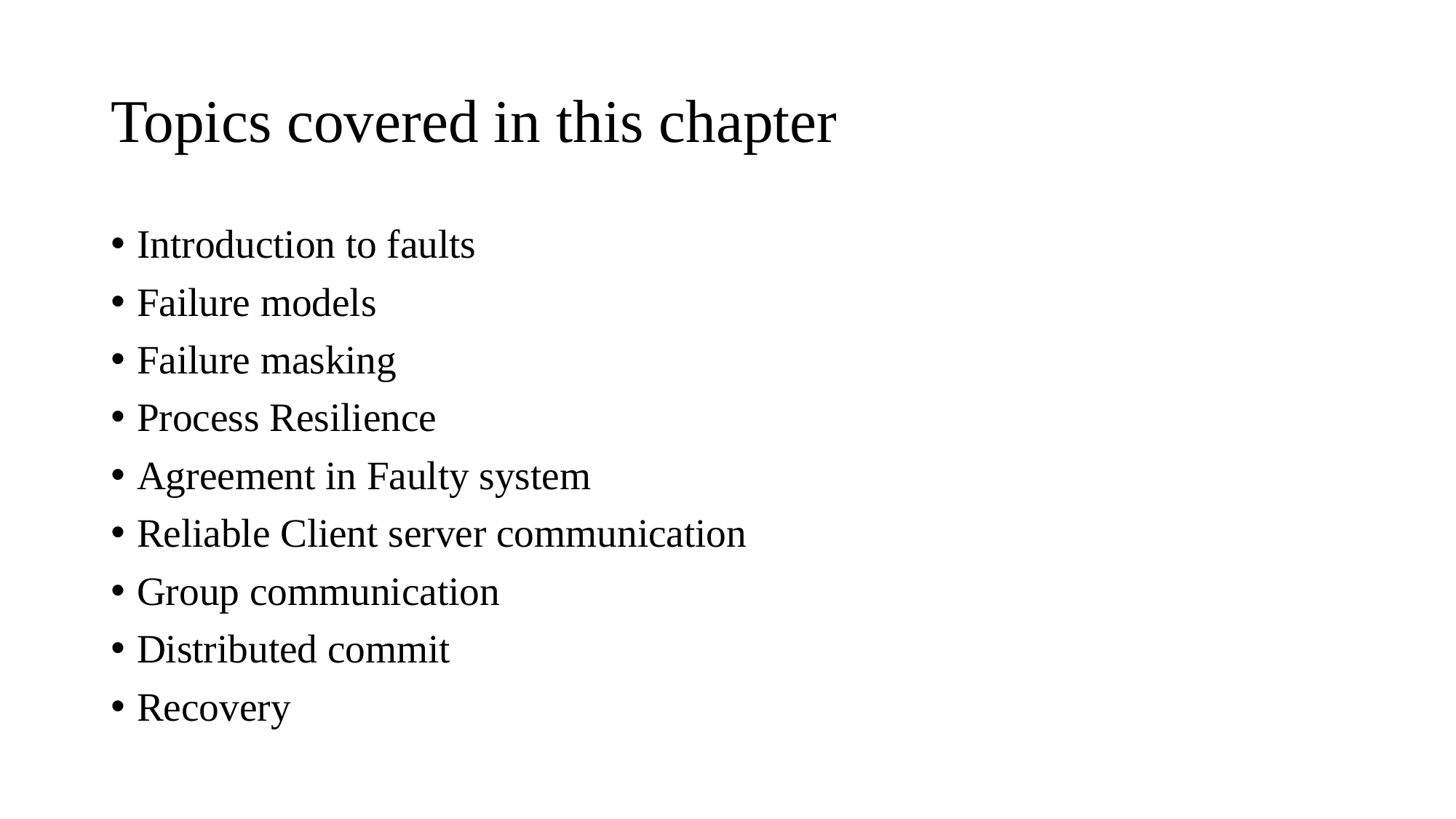

# Topics covered in this chapter
Introduction to faults
Failure models
Failure masking
Process Resilience
Agreement in Faulty system
Reliable Client server communication
Group communication
Distributed commit
Recovery